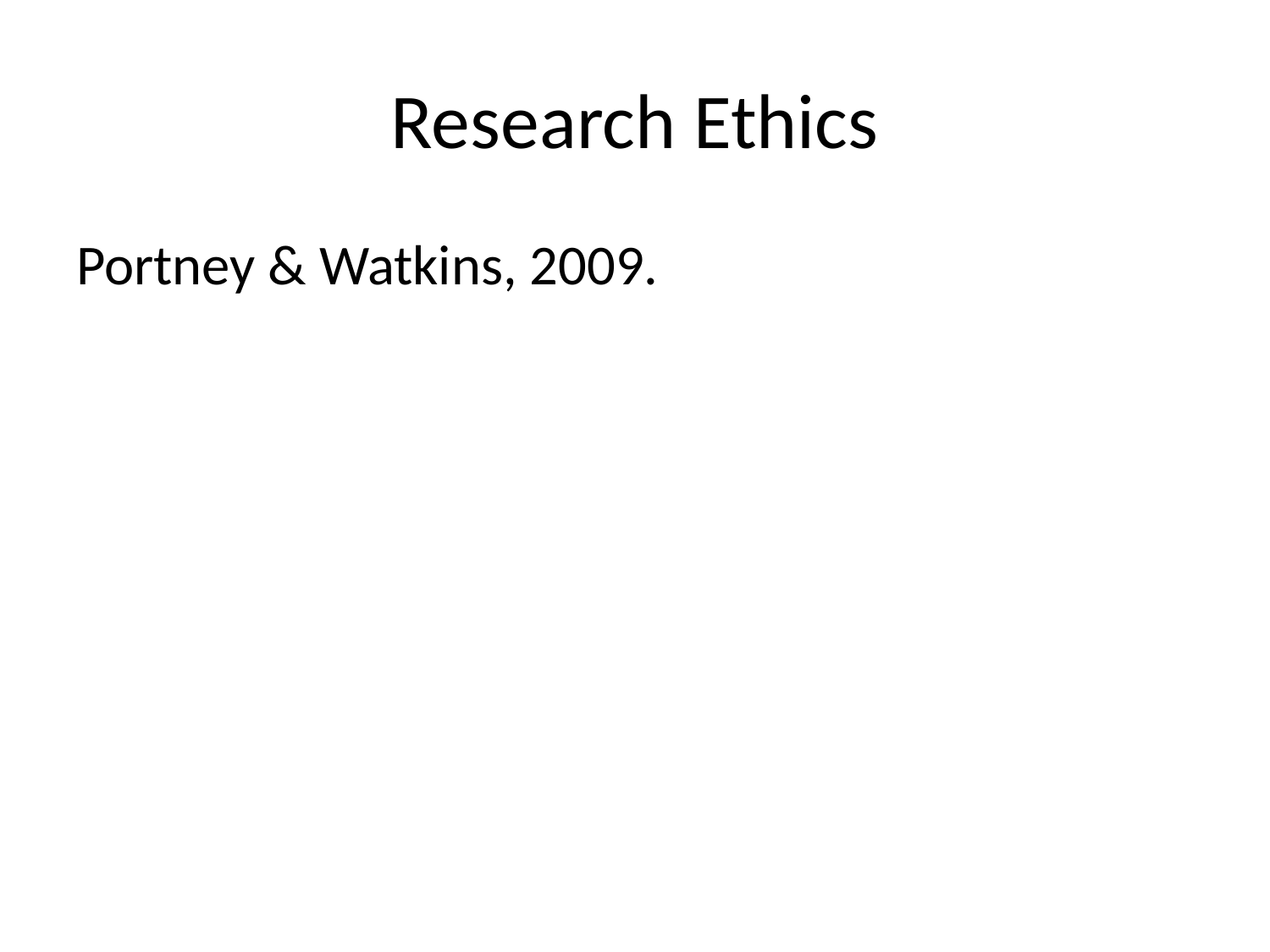

# Research Ethics
Portney & Watkins, 2009.